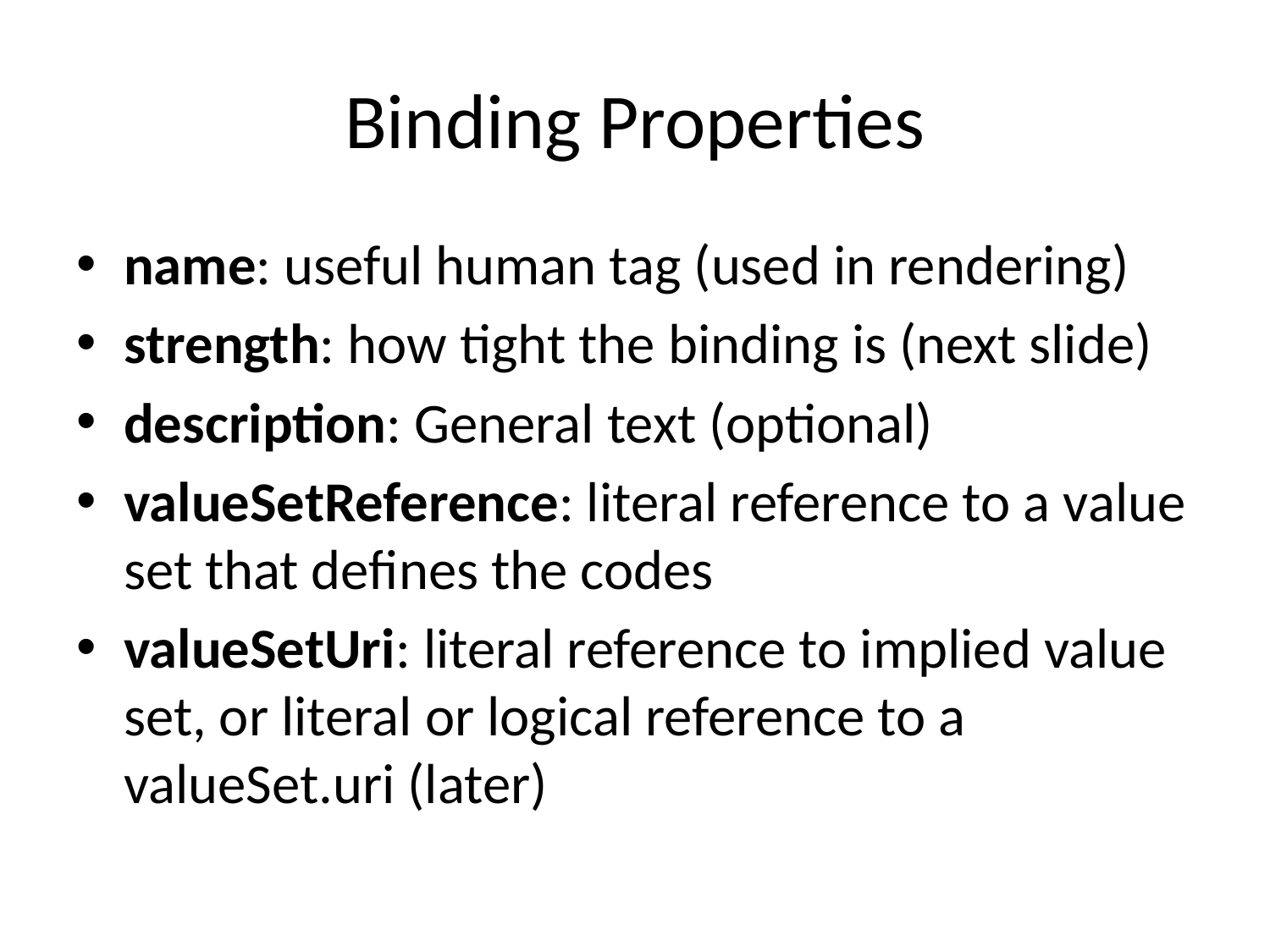

# Binding Properties
name: useful human tag (used in rendering)
strength: how tight the binding is (next slide)
description: General text (optional)
valueSetReference: literal reference to a value set that defines the codes
valueSetUri: literal reference to implied value set, or literal or logical reference to a valueSet.uri (later)